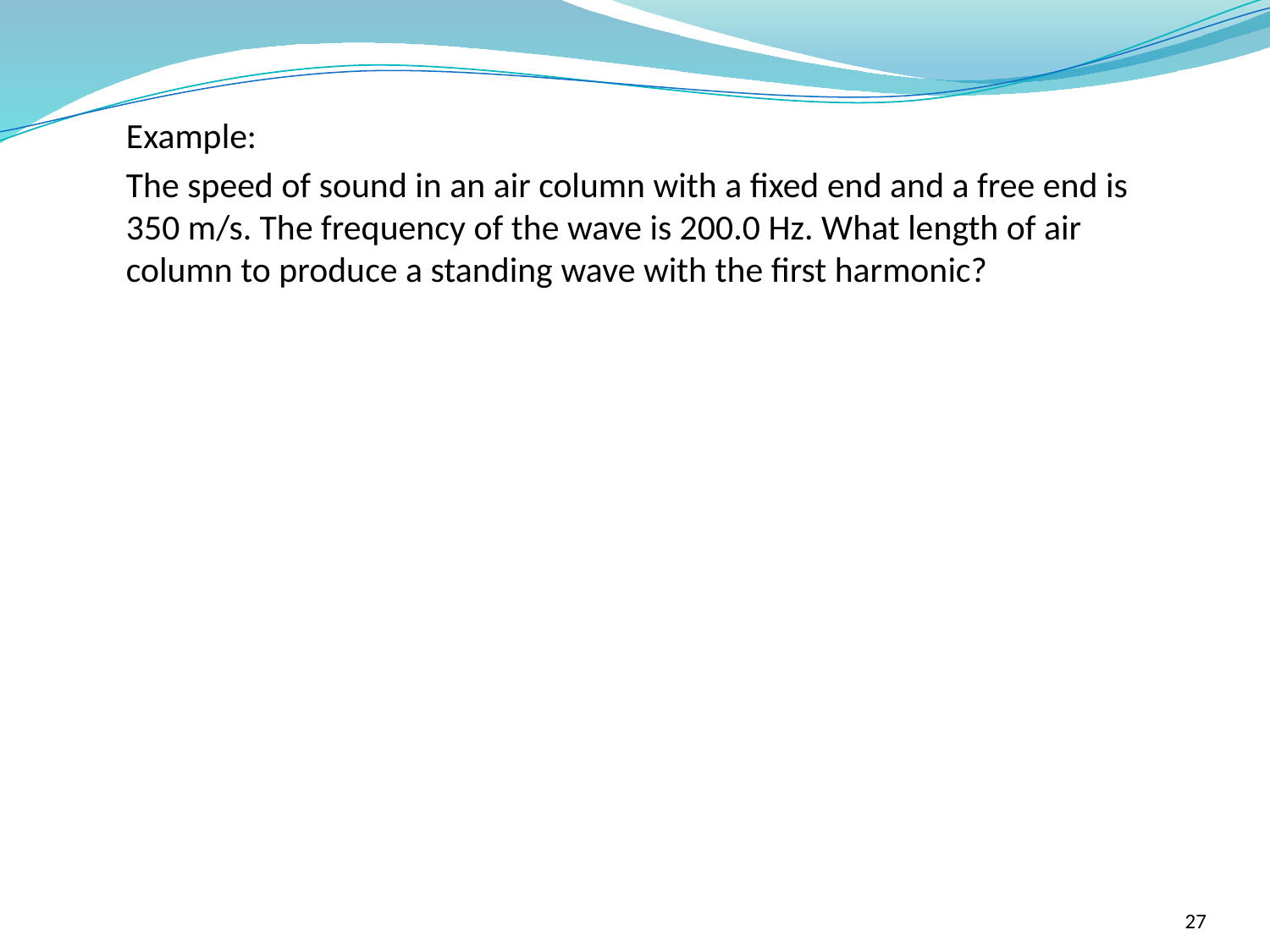

Example:
The speed of sound in an air column with a fixed end and a free end is 350 m/s. The frequency of the wave is 200.0 Hz. What length of air column to produce a standing wave with the first harmonic?

27